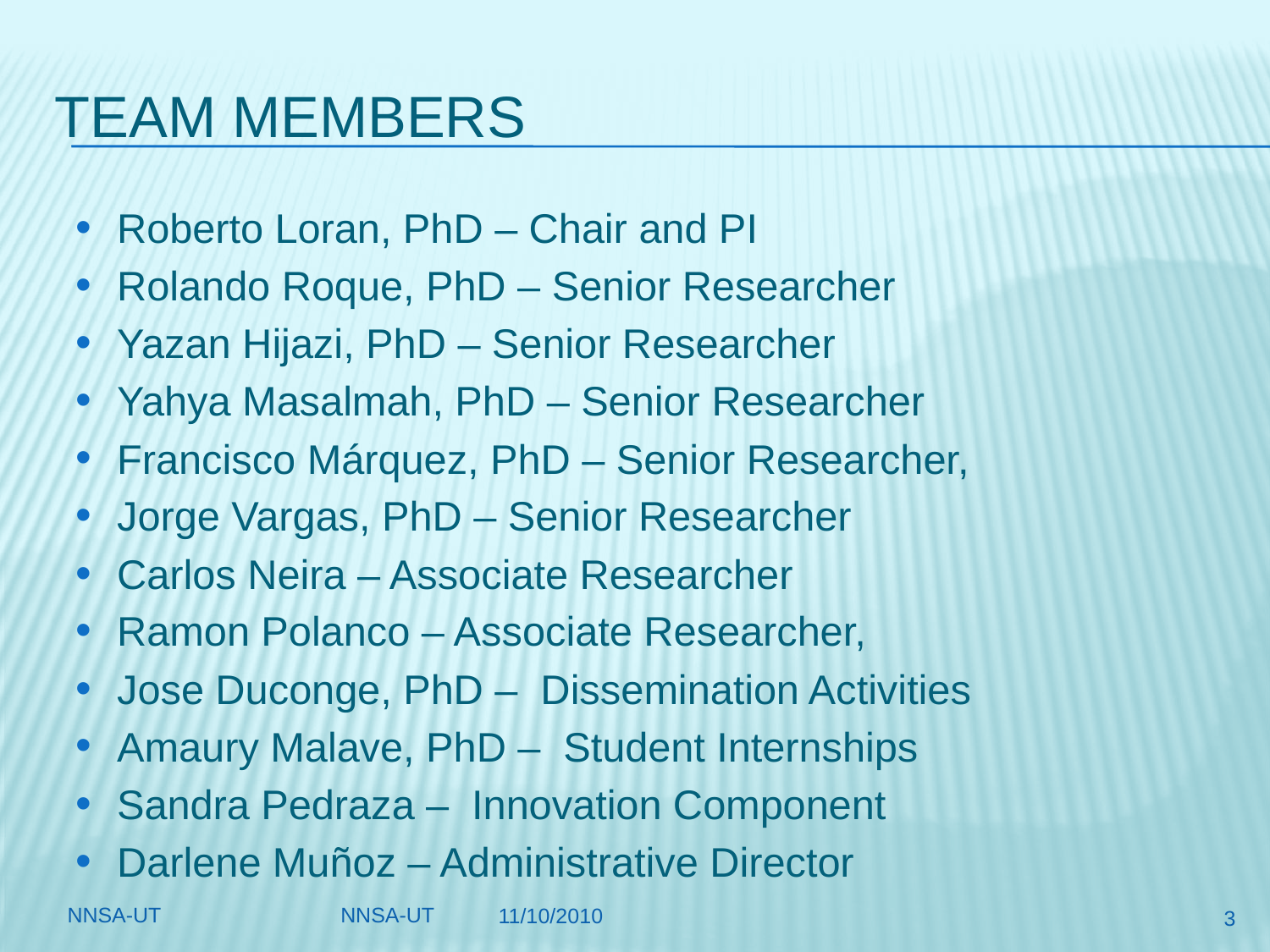

# Team members
Roberto Loran, PhD – Chair and PI
Rolando Roque, PhD – Senior Researcher
Yazan Hijazi, PhD – Senior Researcher
Yahya Masalmah, PhD – Senior Researcher
Francisco Márquez, PhD – Senior Researcher,
Jorge Vargas, PhD – Senior Researcher
Carlos Neira – Associate Researcher
Ramon Polanco – Associate Researcher,
Jose Duconge, PhD –  Dissemination Activities
Amaury Malave, PhD –  Student Internships
Sandra Pedraza –  Innovation Component
Darlene Muñoz – Administrative Director

NNSA-UT
NNSA-UT
11/10/2010
3